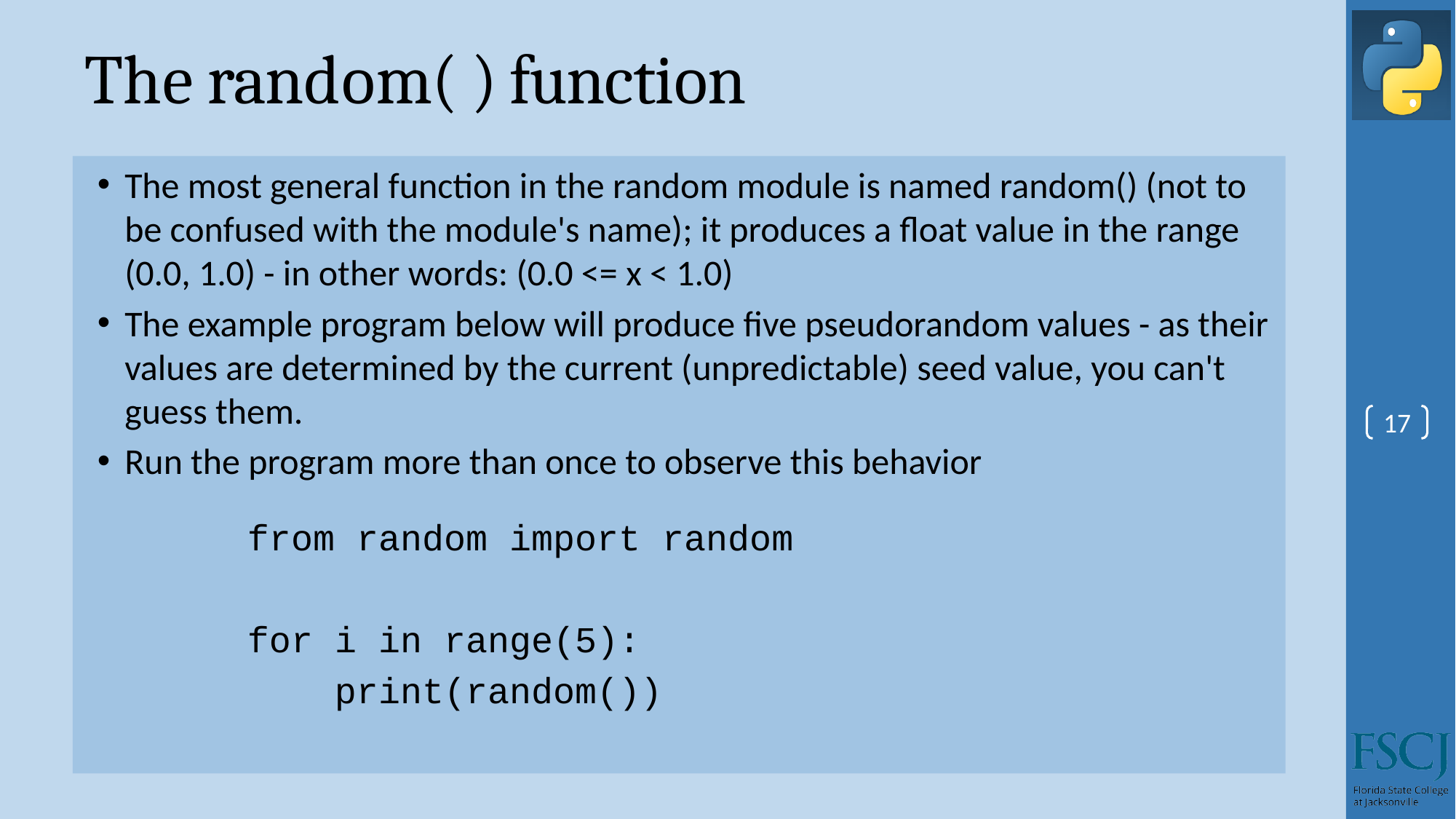

# The random( ) function
The most general function in the random module is named random() (not to be confused with the module's name); it produces a float value in the range (0.0, 1.0) - in other words: (0.0 <= x < 1.0)
The example program below will produce five pseudorandom values - as their values are determined by the current (unpredictable) seed value, you can't guess them.
Run the program more than once to observe this behavior

from random import random

for i in range(5):
    print(random())
17